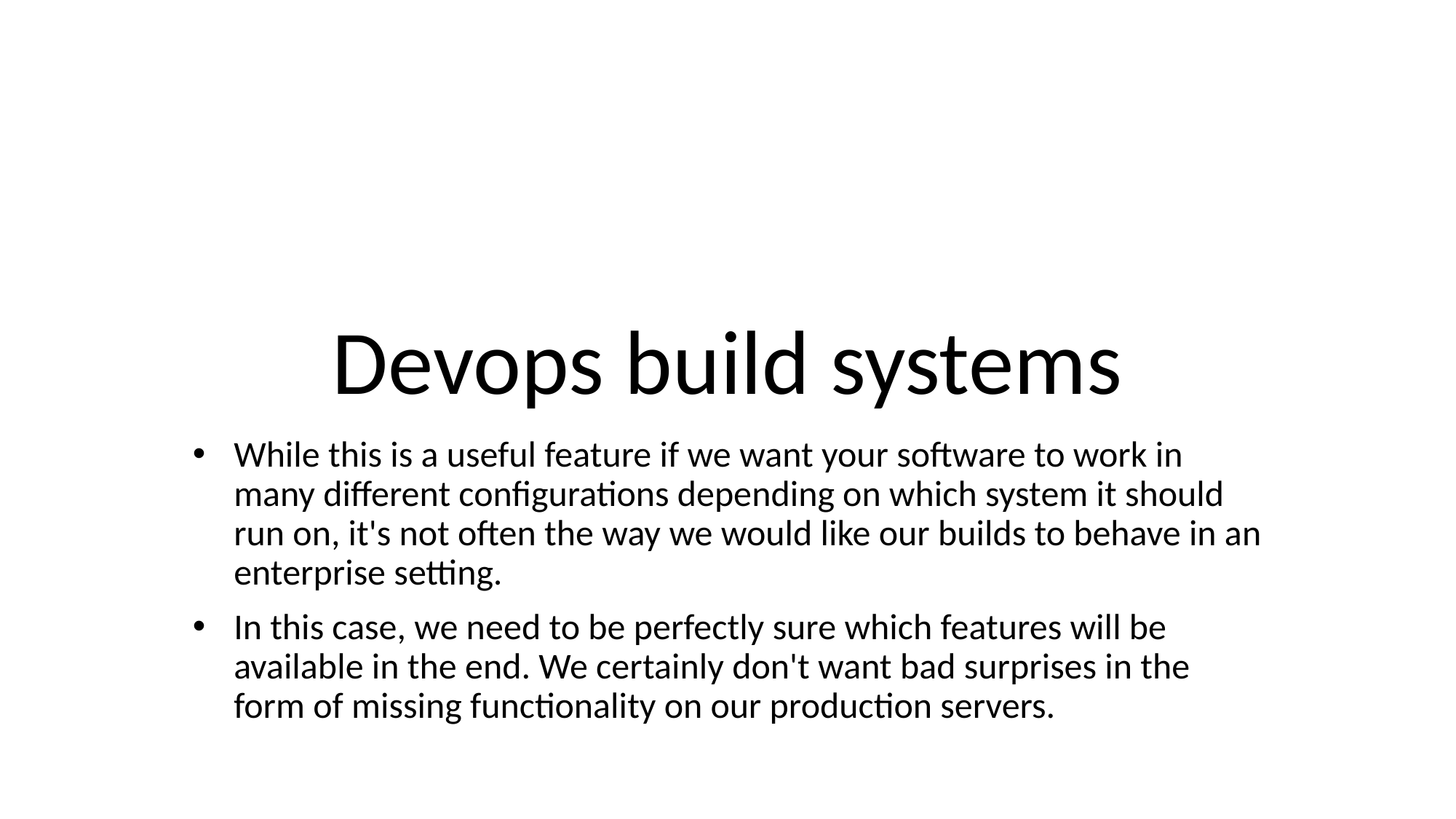

# Devops build systems
While this is a useful feature if we want your software to work in many different configurations depending on which system it should run on, it's not often the way we would like our builds to behave in an enterprise setting.
In this case, we need to be perfectly sure which features will be available in the end. We certainly don't want bad surprises in the form of missing functionality on our production servers.